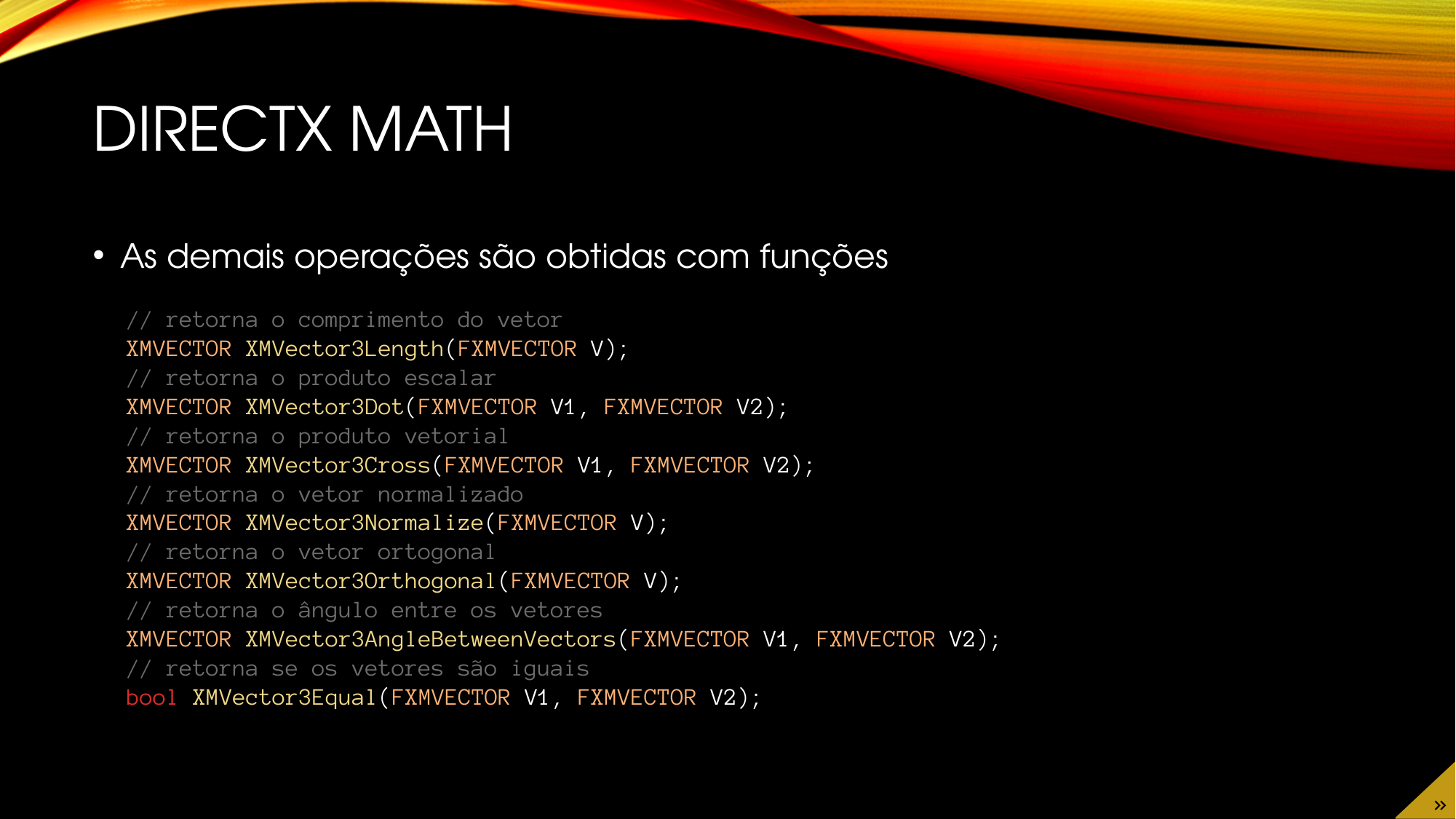

# DirectX Math
As demais operações são obtidas com funções
// retorna o comprimento do vetor
XMVECTOR XMVector3Length(FXMVECTOR V);
// retorna o produto escalar
XMVECTOR XMVector3Dot(FXMVECTOR V1, FXMVECTOR V2);
// retorna o produto vetorial
XMVECTOR XMVector3Cross(FXMVECTOR V1, FXMVECTOR V2);
// retorna o vetor normalizado
XMVECTOR XMVector3Normalize(FXMVECTOR V);
// retorna o vetor ortogonal
XMVECTOR XMVector3Orthogonal(FXMVECTOR V);
// retorna o ângulo entre os vetores
XMVECTOR XMVector3AngleBetweenVectors(FXMVECTOR V1, FXMVECTOR V2);
// retorna se os vetores são iguais
bool XMVector3Equal(FXMVECTOR V1, FXMVECTOR V2);

»